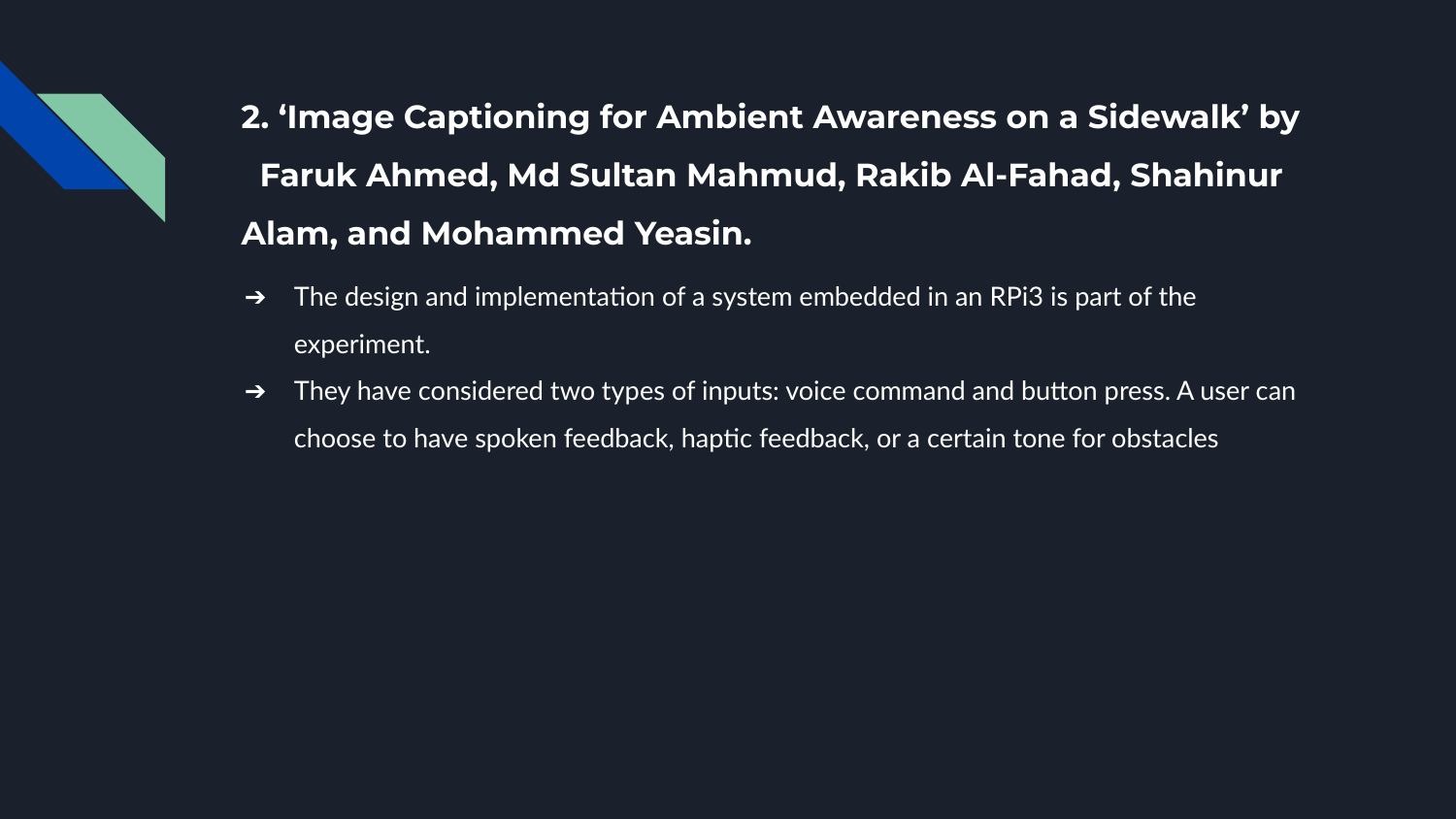

# 2. ‘Image Captioning for Ambient Awareness on a Sidewalk’ by    Faruk Ahmed, Md Sultan Mahmud, Rakib Al-Fahad, Shahinur Alam, and Mohammed Yeasin.
The design and implementation of a system embedded in an RPi3 is part of the experiment.
They have considered two types of inputs: voice command and button press. A user can choose to have spoken feedback, haptic feedback, or a certain tone for obstacles